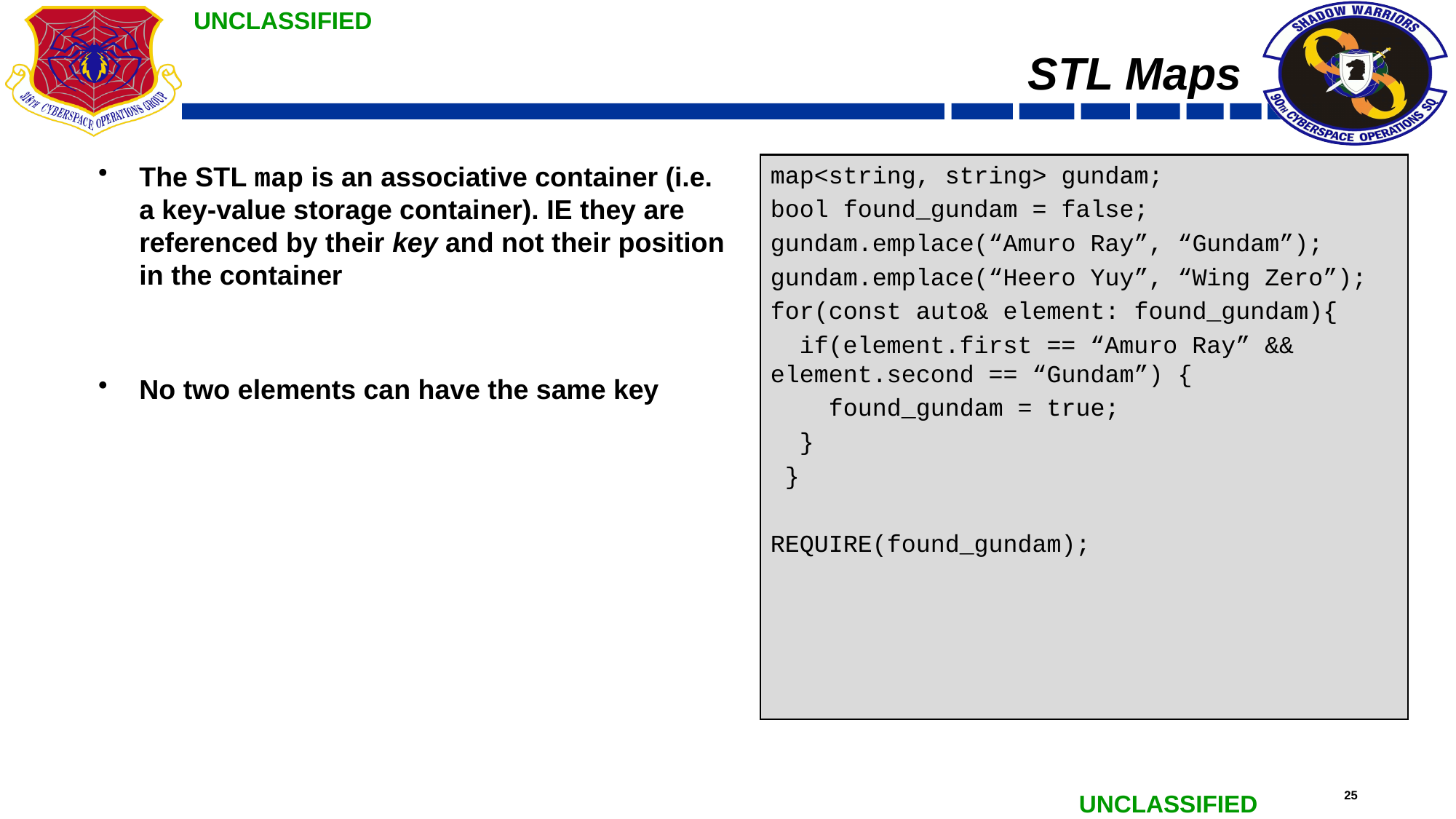

# STL Maps
The STL map is an associative container (i.e. a key-value storage container). IE they are referenced by their key and not their position in the container

No two elements can have the same key
map<string, string> gundam;
bool found_gundam = false;
gundam.emplace(“Amuro Ray”, “Gundam”);
gundam.emplace(“Heero Yuy”, “Wing Zero”);
for(const auto& element: found_gundam){
  if(element.first == “Amuro Ray” && element.second == “Gundam”) {
    found_gundam = true;
  }
 }

REQUIRE(found_gundam);